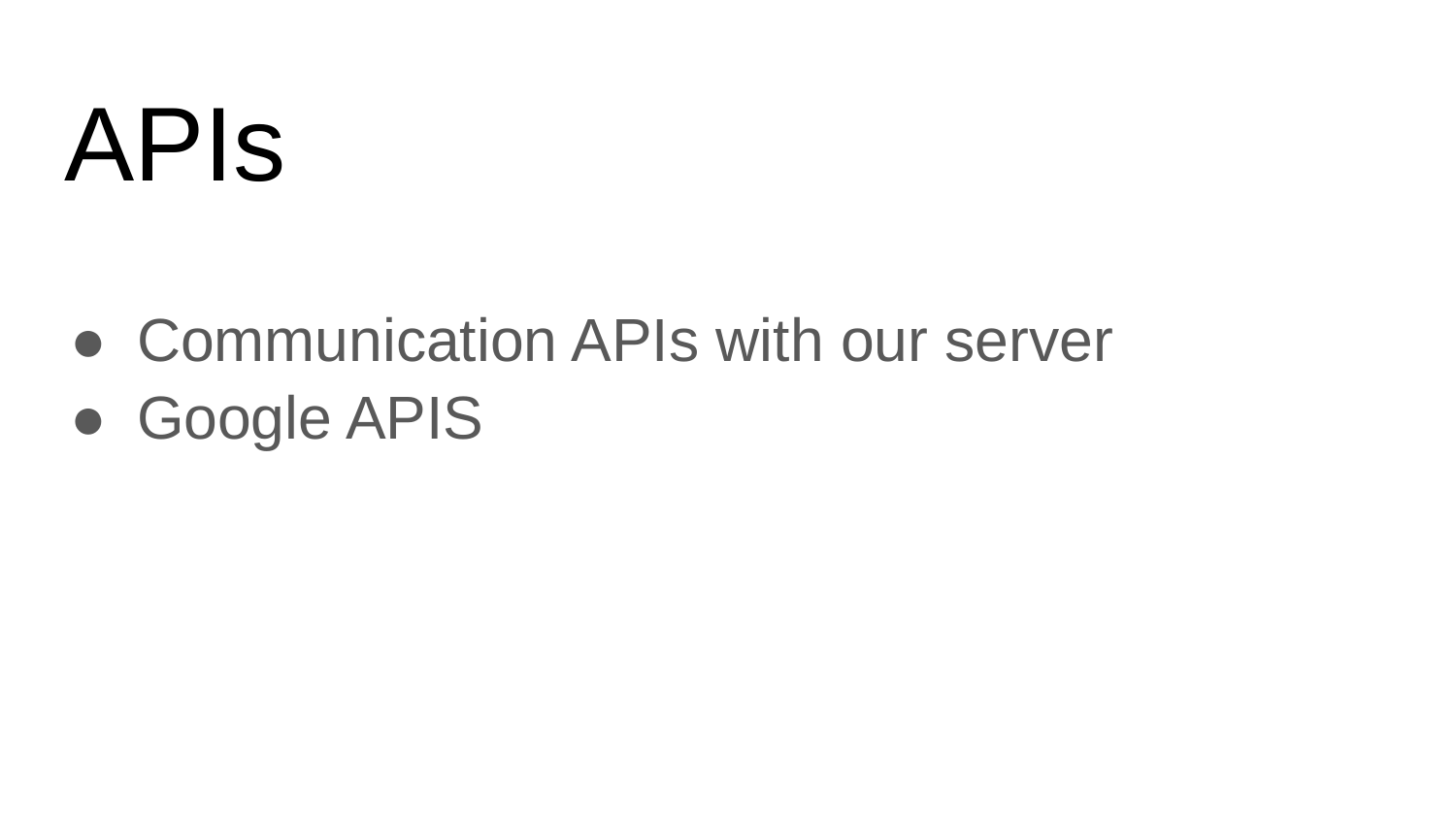

# APIs
Communication APIs with our server
Google APIS